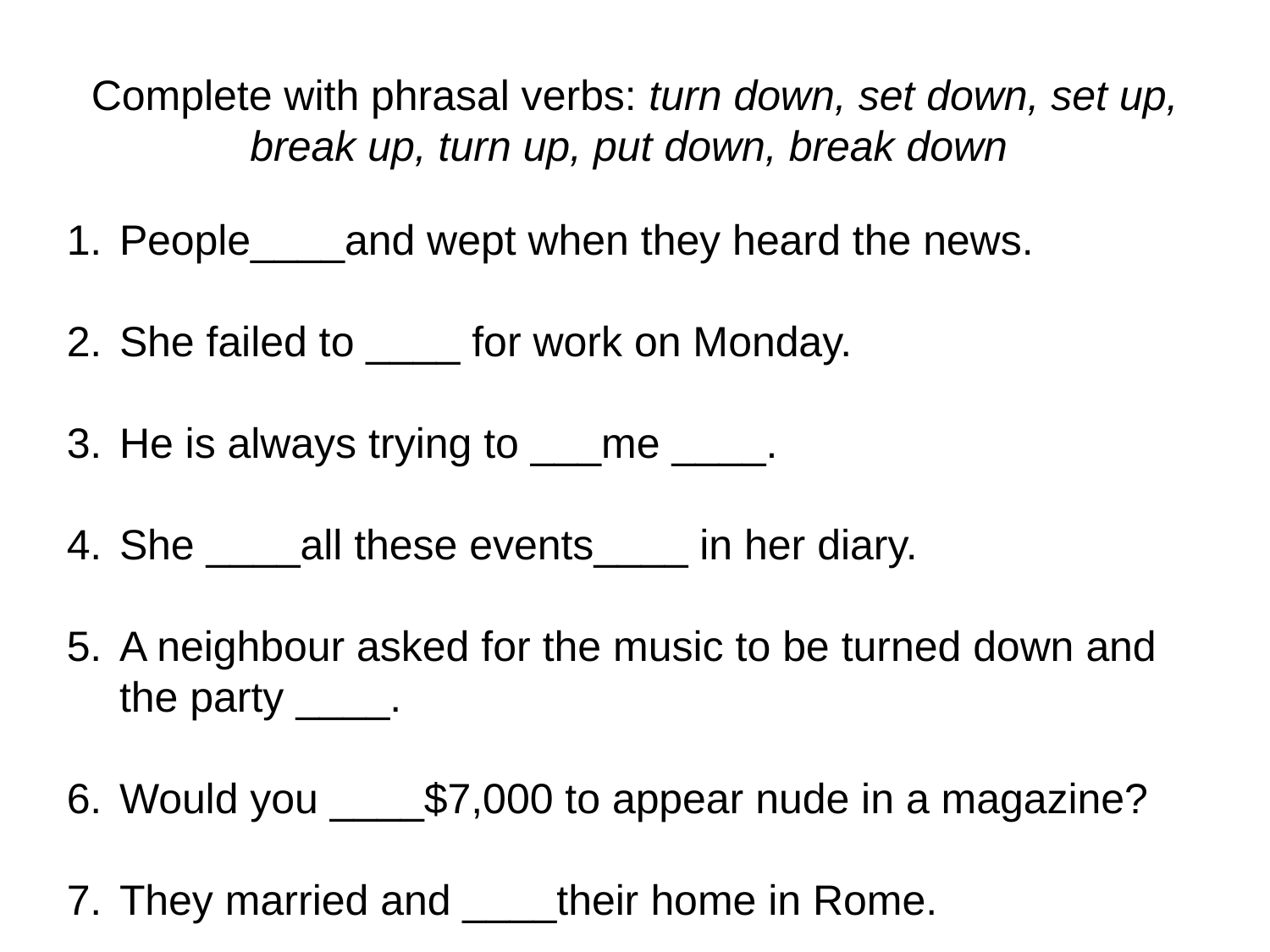

# Complete with phrasal verbs: turn down, set down, set up, break up, turn up, put down, break down
People____and wept when they heard the news.

She failed to ____ for work on Monday.

He is always trying to ___me ____.

She ____all these events____ in her diary.

A neighbour asked for the music to be turned down and the party ____.

Would you ____$7,000 to appear nude in a magazine?

They married and ____their home in Rome.